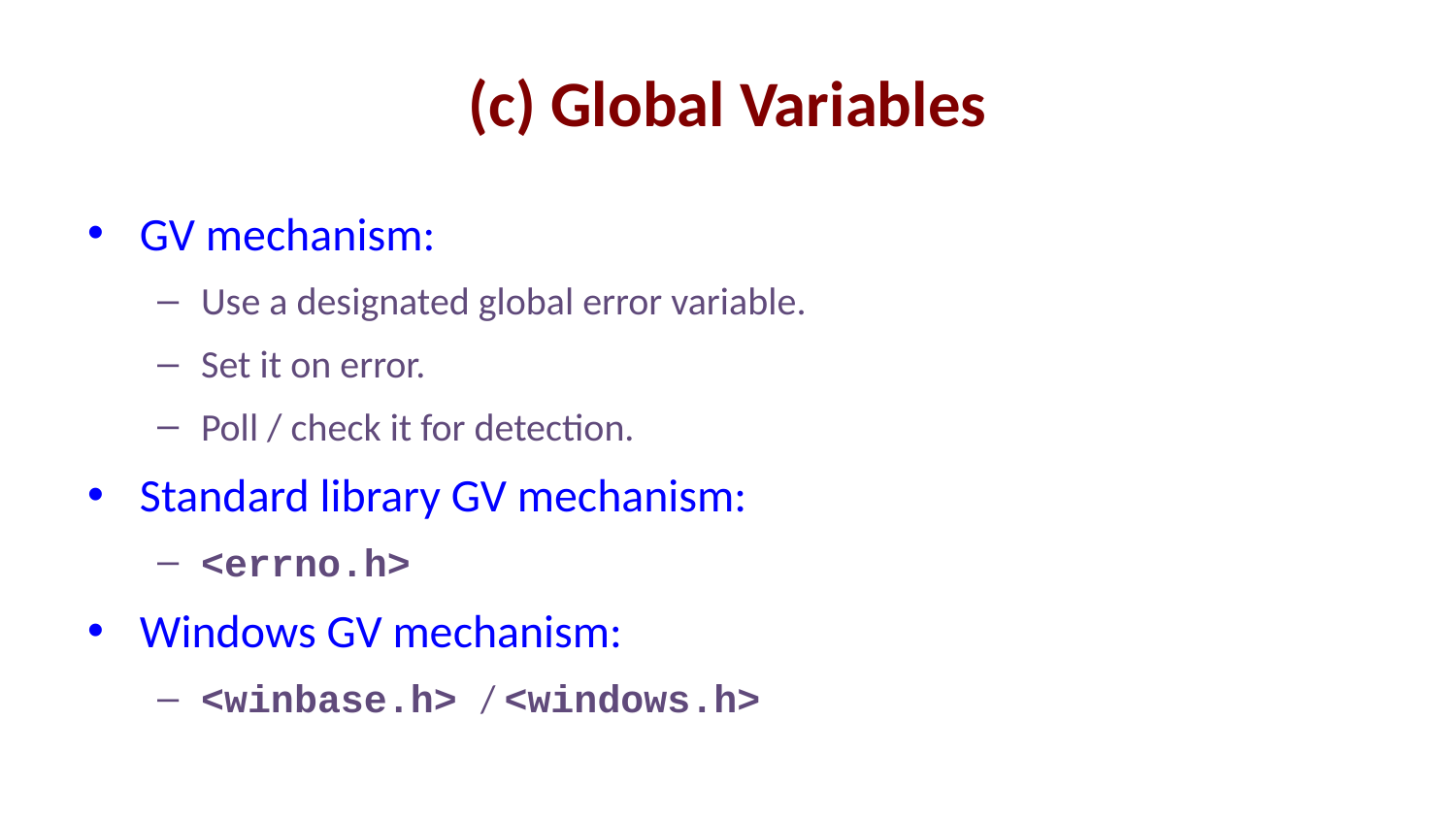

# (c) Global Variables
GV mechanism:
Use a designated global error variable.
Set it on error.
Poll / check it for detection.
Standard library GV mechanism:
<errno.h>
Windows GV mechanism:
<winbase.h> / <windows.h>